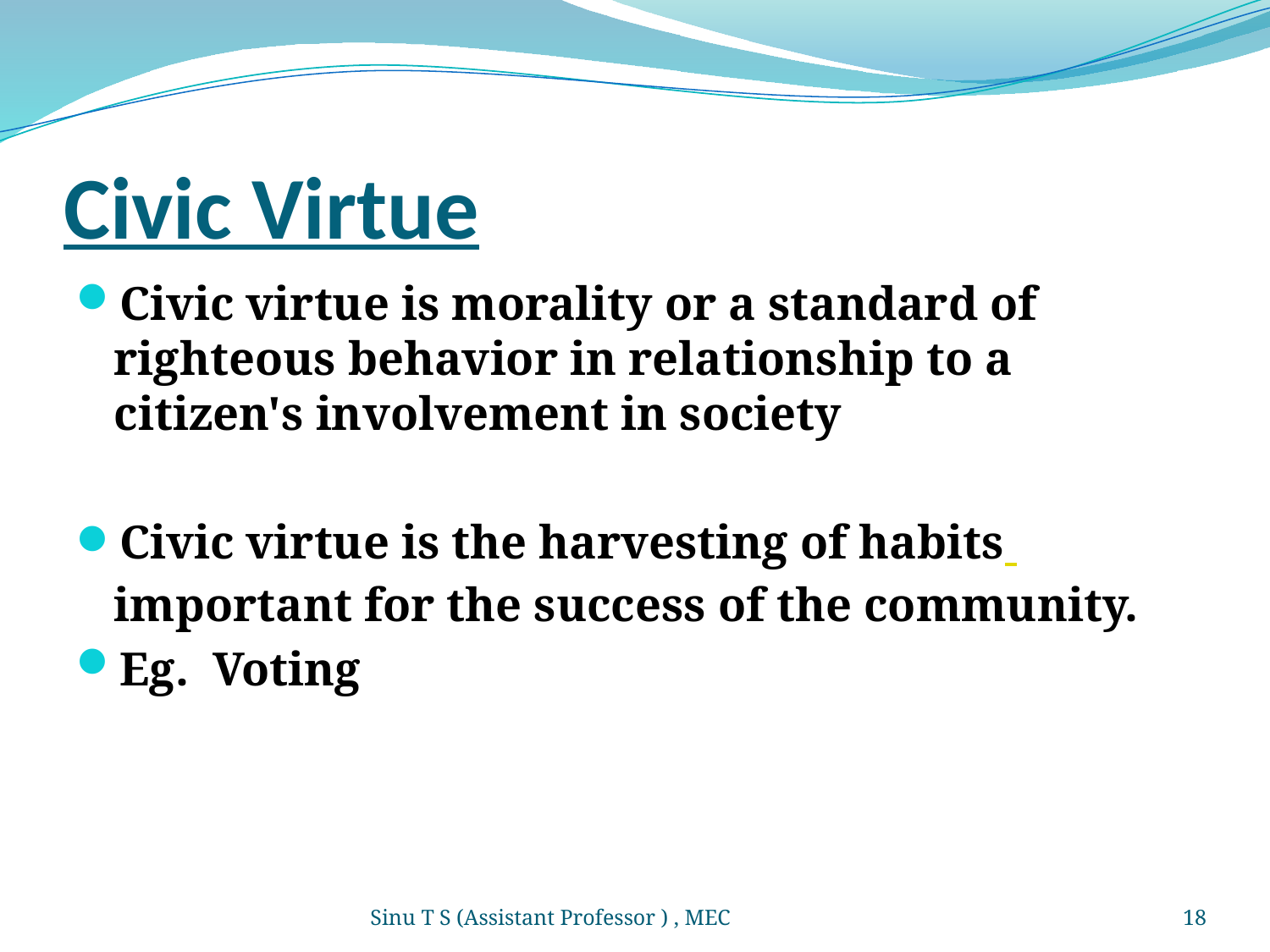

# Civic Virtue
Civic virtue is morality or a standard of righteous behavior in relationship to a citizen's involvement in society

Civic virtue is the harvesting of habits important for the success of the community.
Eg.  Voting
Sinu T S (Assistant Professor ) , MEC
18